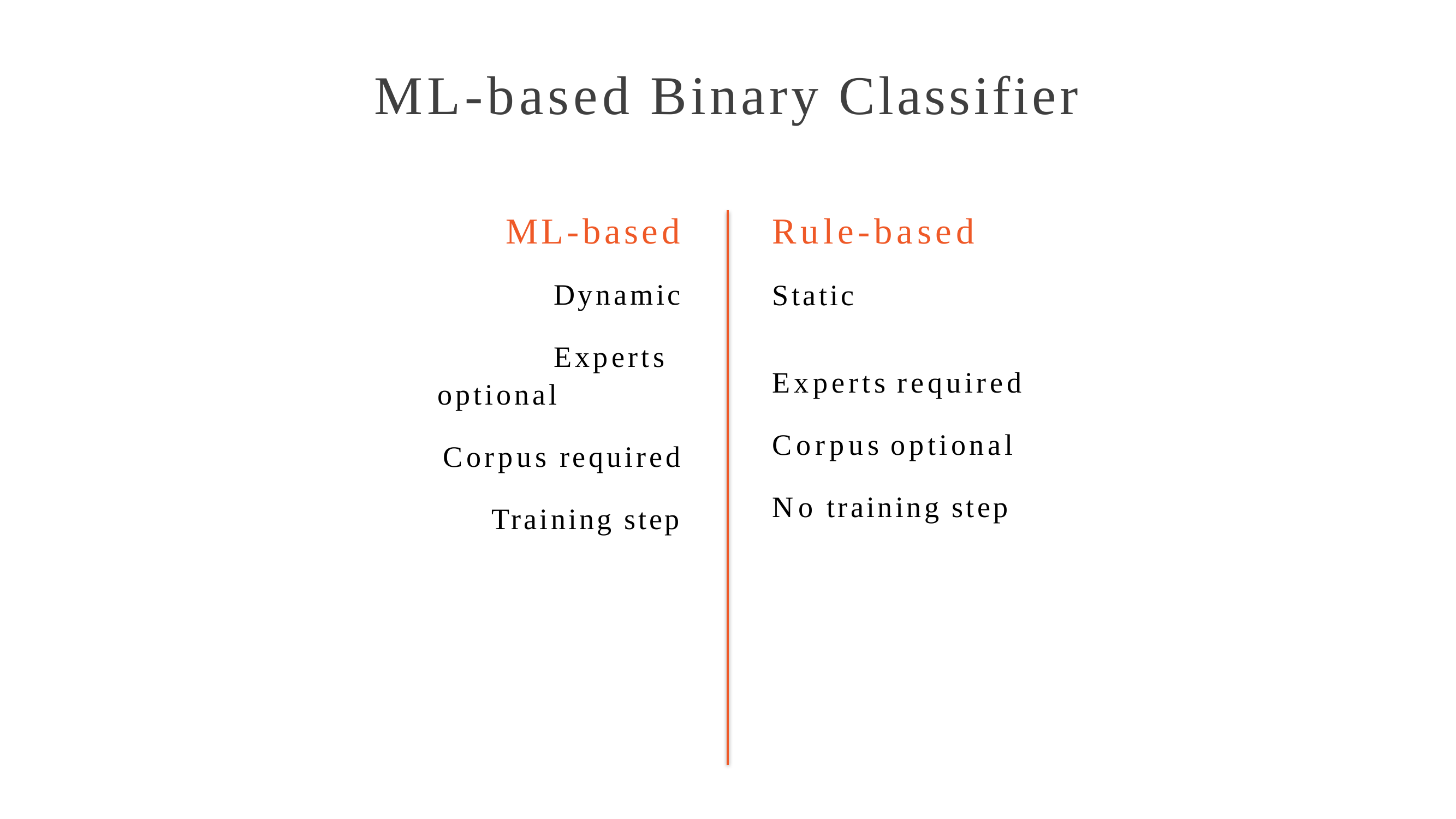

ML-based Binary Classifier
ML-based	Rule-based

Dynamic

Experts optional

Corpus required

Training step
Static

Experts required Corpus optional No training step